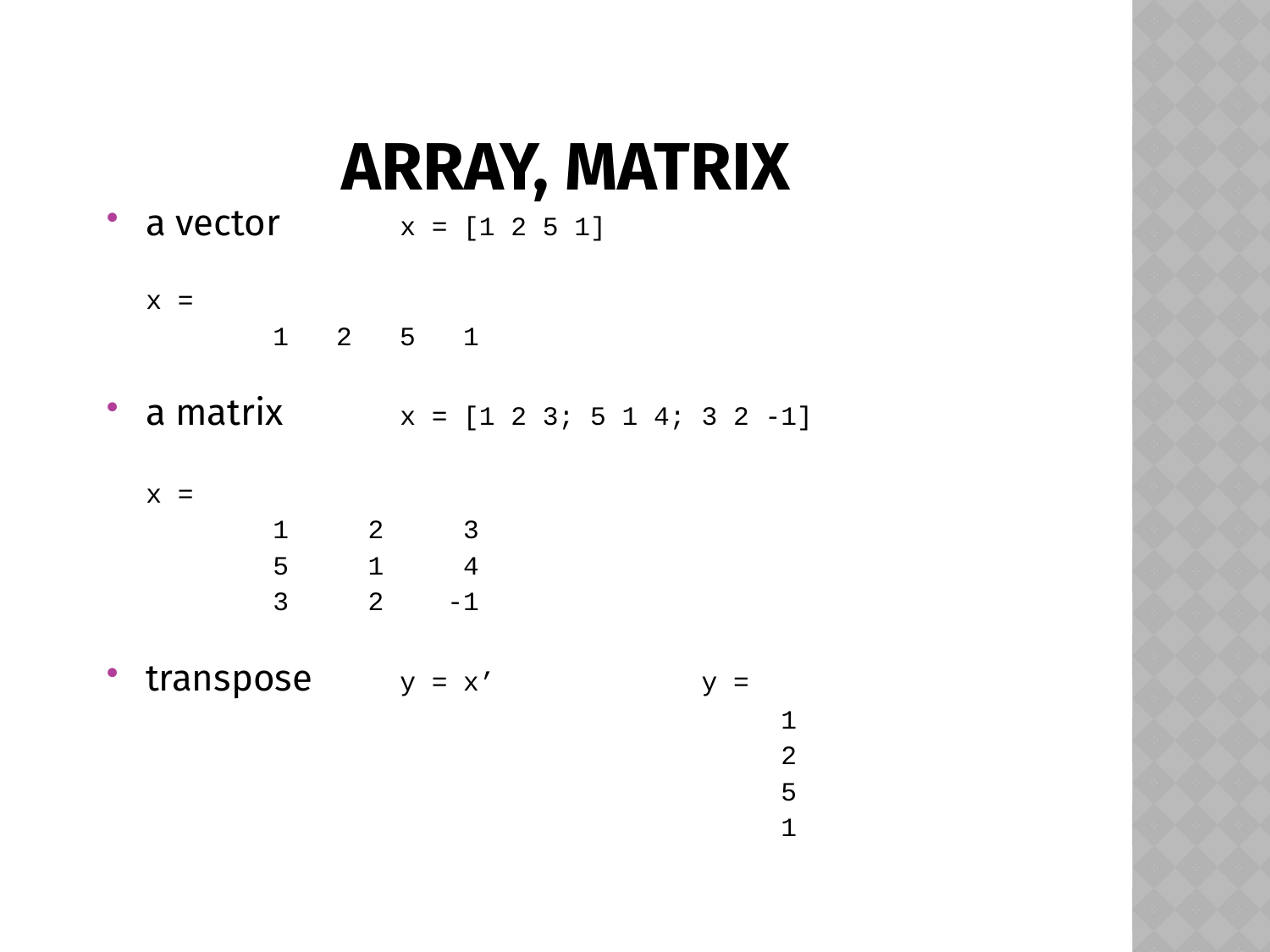

# Array, Matrix
a vector	x = [1 2 5 1]

	x =
  		1   2   5   1

a matrix	x = [1 2 3; 5 1 4; 3 2 -1]

	x =
   	1     2     3
     	5     1     4
    	3     2    -1

transpose	y = x’  	   y =
	  					1
						2
    					5
						1